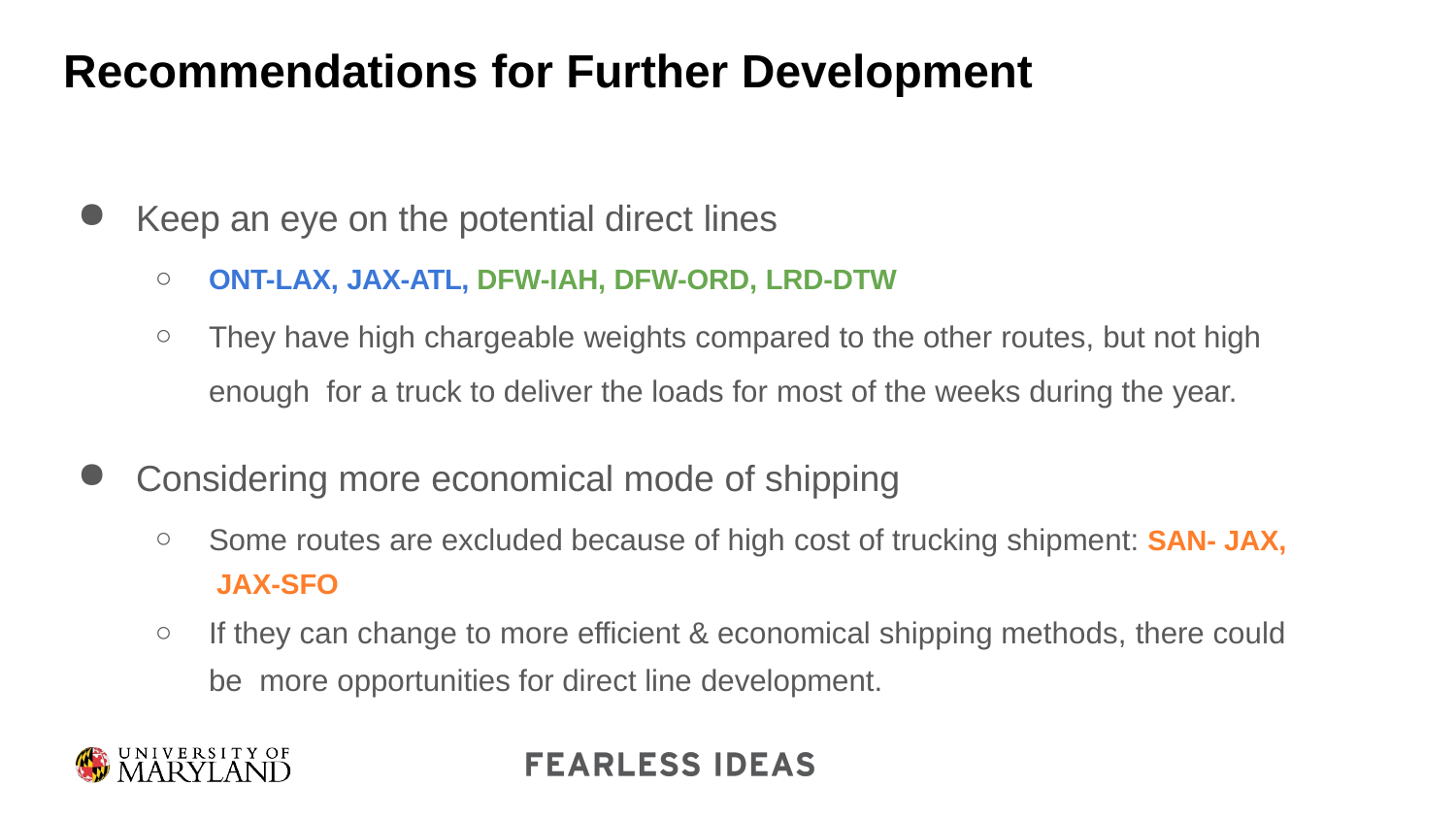

# Recommendations for Further Development
Keep an eye on the potential direct lines
ONT-LAX, JAX-ATL, DFW-IAH, DFW-ORD, LRD-DTW
They have high chargeable weights compared to the other routes, but not high enough  for a truck to deliver the loads for most of the weeks during the year.

Considering more economical mode of shipping
Some routes are excluded because of high cost of trucking shipment: SAN- JAX,  JAX-SFO
If they can change to more efficient & economical shipping methods, there could be  more opportunities for direct line development.